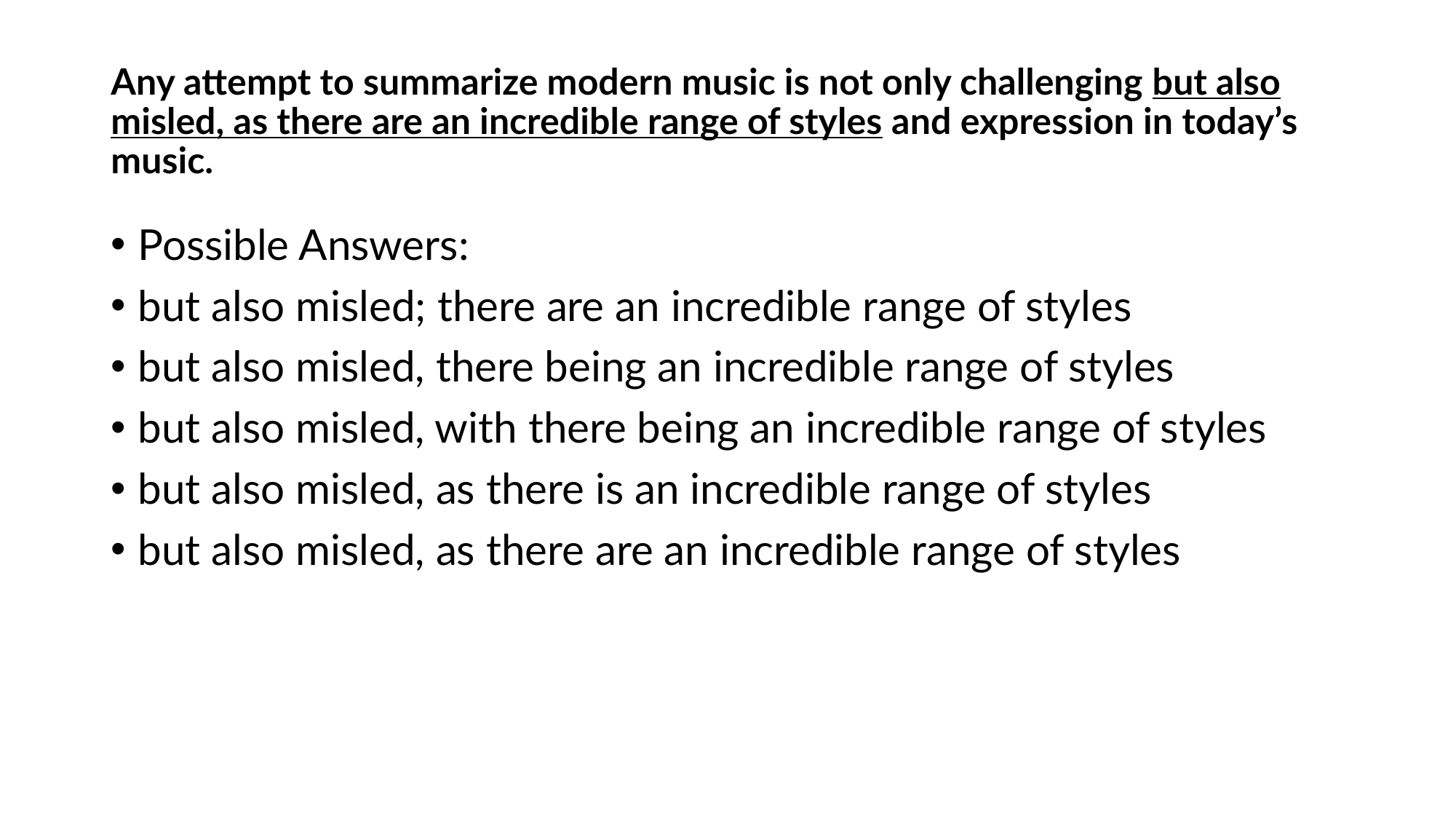

# Any attempt to summarize modern music is not only challenging but also misled, as there are an incredible range of styles and expression in today’s music.
Possible Answers:
but also misled; there are an incredible range of styles
but also misled, there being an incredible range of styles
but also misled, with there being an incredible range of styles
but also misled, as there is an incredible range of styles
but also misled, as there are an incredible range of styles